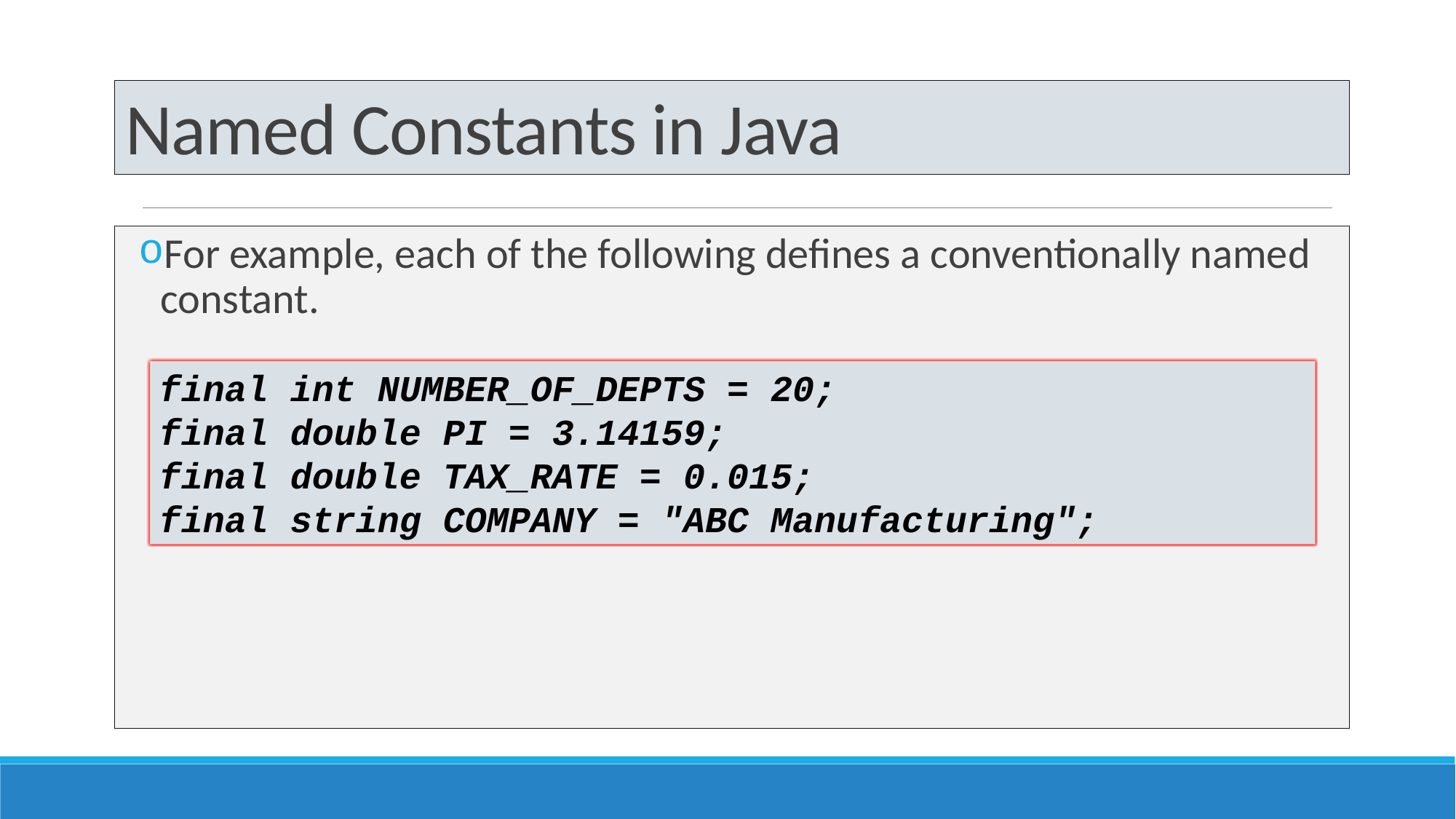

# Named Constants in Java
For example, each of the following defines a conventionally named constant.

final int NUMBER_OF_DEPTS = 20;
final double PI = 3.14159;
final double TAX_RATE = 0.015;
final string COMPANY = "ABC Manufacturing";